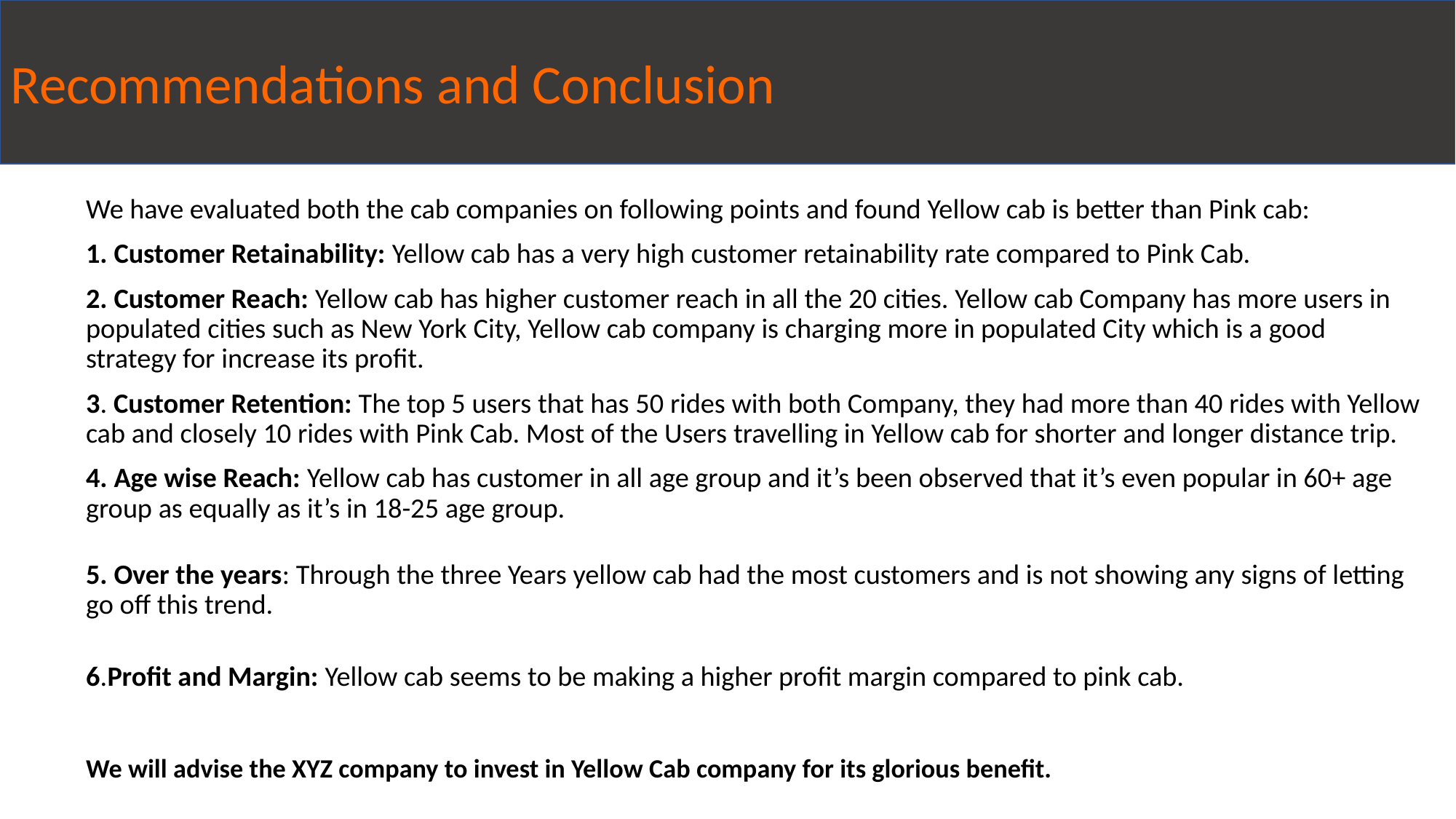

Recommendations and Conclusion
# Recommendations and Conclusion
We have evaluated both the cab companies on following points and found Yellow cab is better than Pink cab:
1. Customer Retainability: Yellow cab has a very high customer retainability rate compared to Pink Cab.
2. Customer Reach: Yellow cab has higher customer reach in all the 20 cities. Yellow cab Company has more users in populated cities such as New York City, Yellow cab company is charging more in populated City which is a good strategy for increase its profit.
3. Customer Retention: The top 5 users that has 50 rides with both Company, they had more than 40 rides with Yellow cab and closely 10 rides with Pink Cab. Most of the Users travelling in Yellow cab for shorter and longer distance trip.
4. Age wise Reach: Yellow cab has customer in all age group and it’s been observed that it’s even popular in 60+ age group as equally as it’s in 18-25 age group.

5. Over the years: Through the three Years yellow cab had the most customers and is not showing any signs of letting go off this trend.

6.Profit and Margin: Yellow cab seems to be making a higher profit margin compared to pink cab.

We will advise the XYZ company to invest in Yellow Cab company for its glorious benefit.